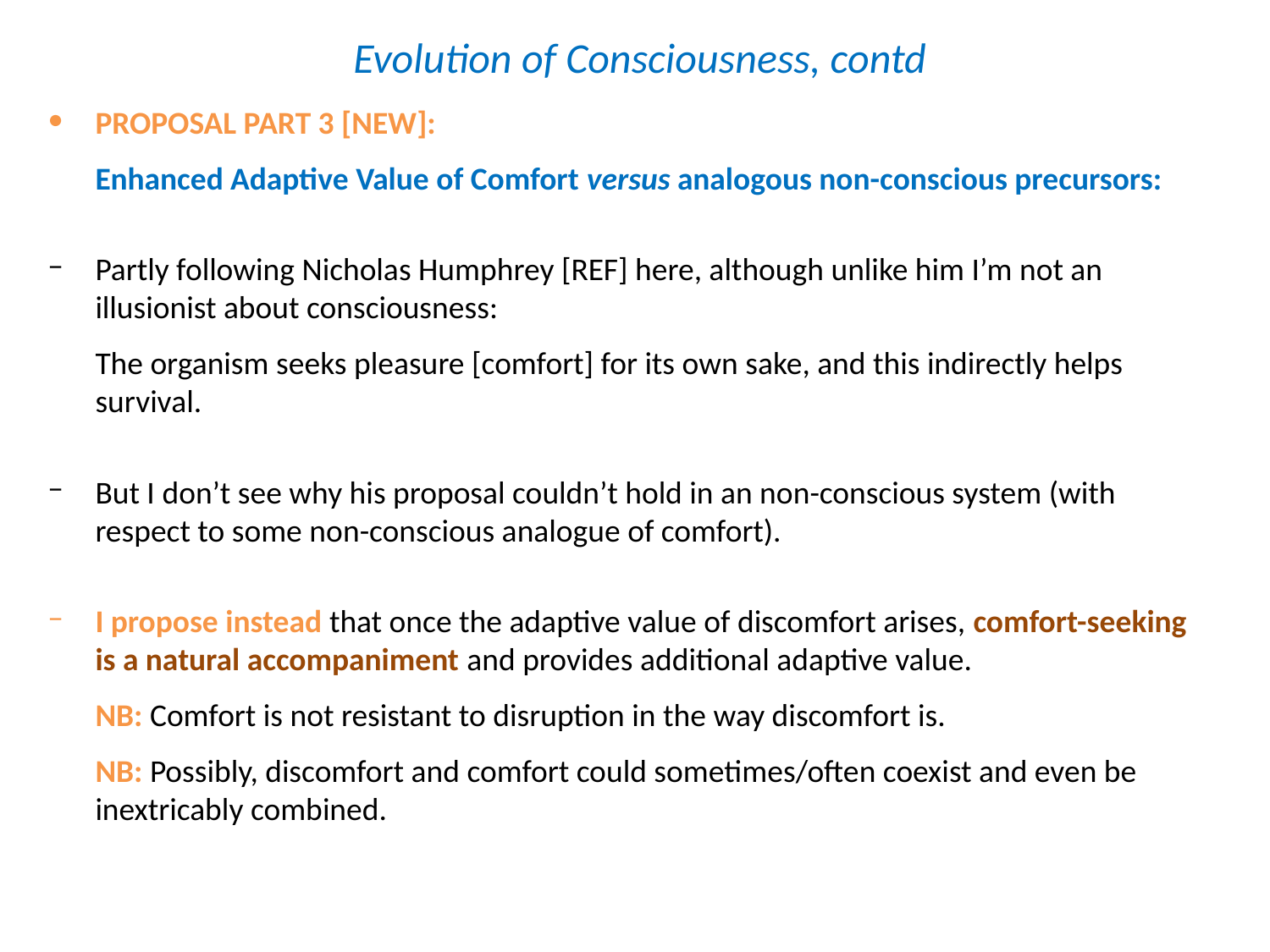

# Evolution of Consciousness, contd
PROPOSAL PART 3 [NEW]:
Enhanced Adaptive Value of Comfort versus analogous non-conscious precursors:
Partly following Nicholas Humphrey [REF] here, although unlike him I’m not an illusionist about consciousness:
The organism seeks pleasure [comfort] for its own sake, and this indirectly helps survival.
But I don’t see why his proposal couldn’t hold in an non-conscious system (with respect to some non-conscious analogue of comfort).
I propose instead that once the adaptive value of discomfort arises, comfort-seeking is a natural accompaniment and provides additional adaptive value.
NB: Comfort is not resistant to disruption in the way discomfort is.
NB: Possibly, discomfort and comfort could sometimes/often coexist and even be inextricably combined.